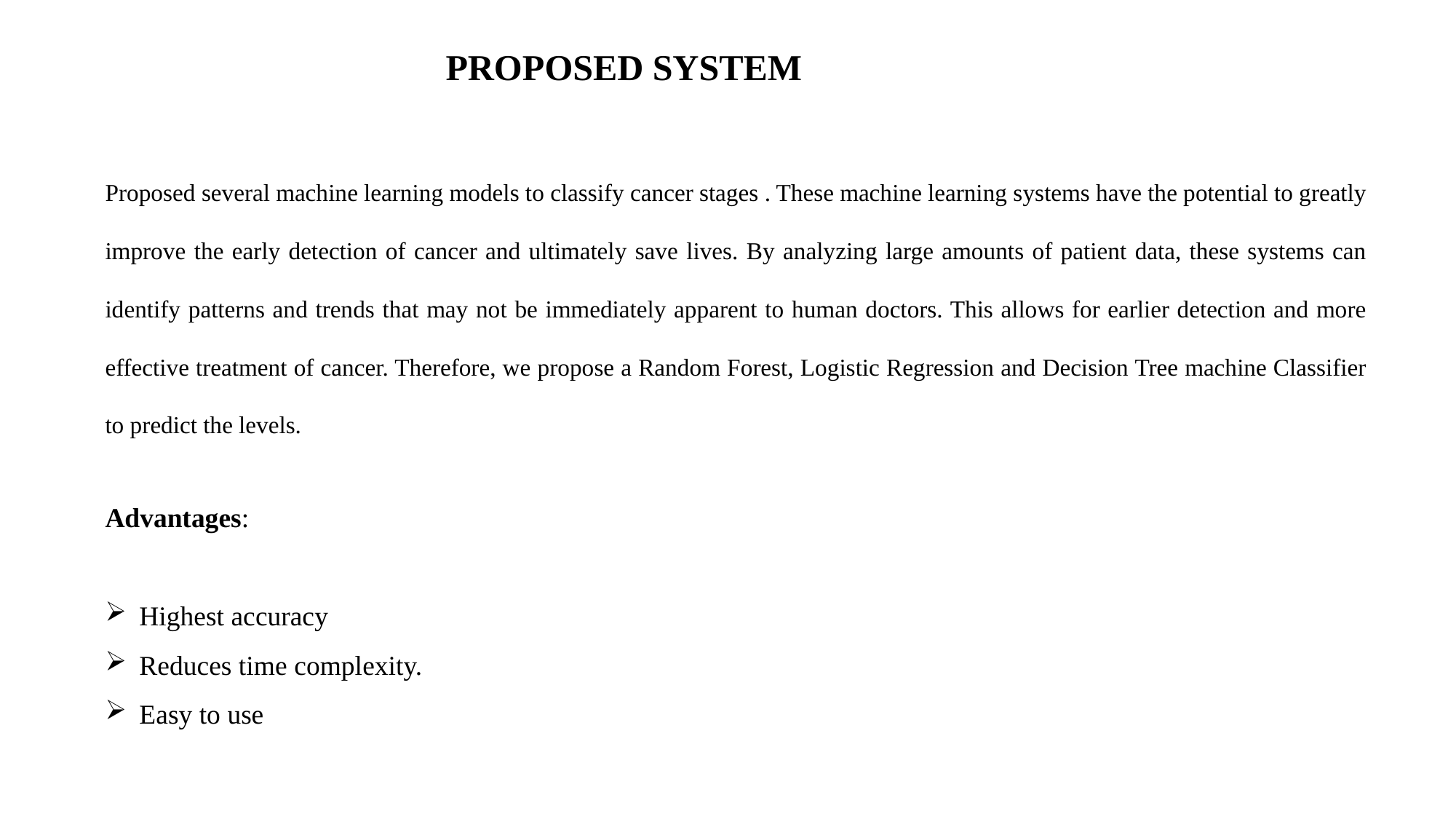

PROPOSED SYSTEM
Proposed several machine learning models to classify cancer stages . These machine learning systems have the potential to greatly improve the early detection of cancer and ultimately save lives. By analyzing large amounts of patient data, these systems can identify patterns and trends that may not be immediately apparent to human doctors. This allows for earlier detection and more effective treatment of cancer. Therefore, we propose a Random Forest, Logistic Regression and Decision Tree machine Classifier to predict the levels.
Advantages:

Highest accuracy
Reduces time complexity.
Easy to use